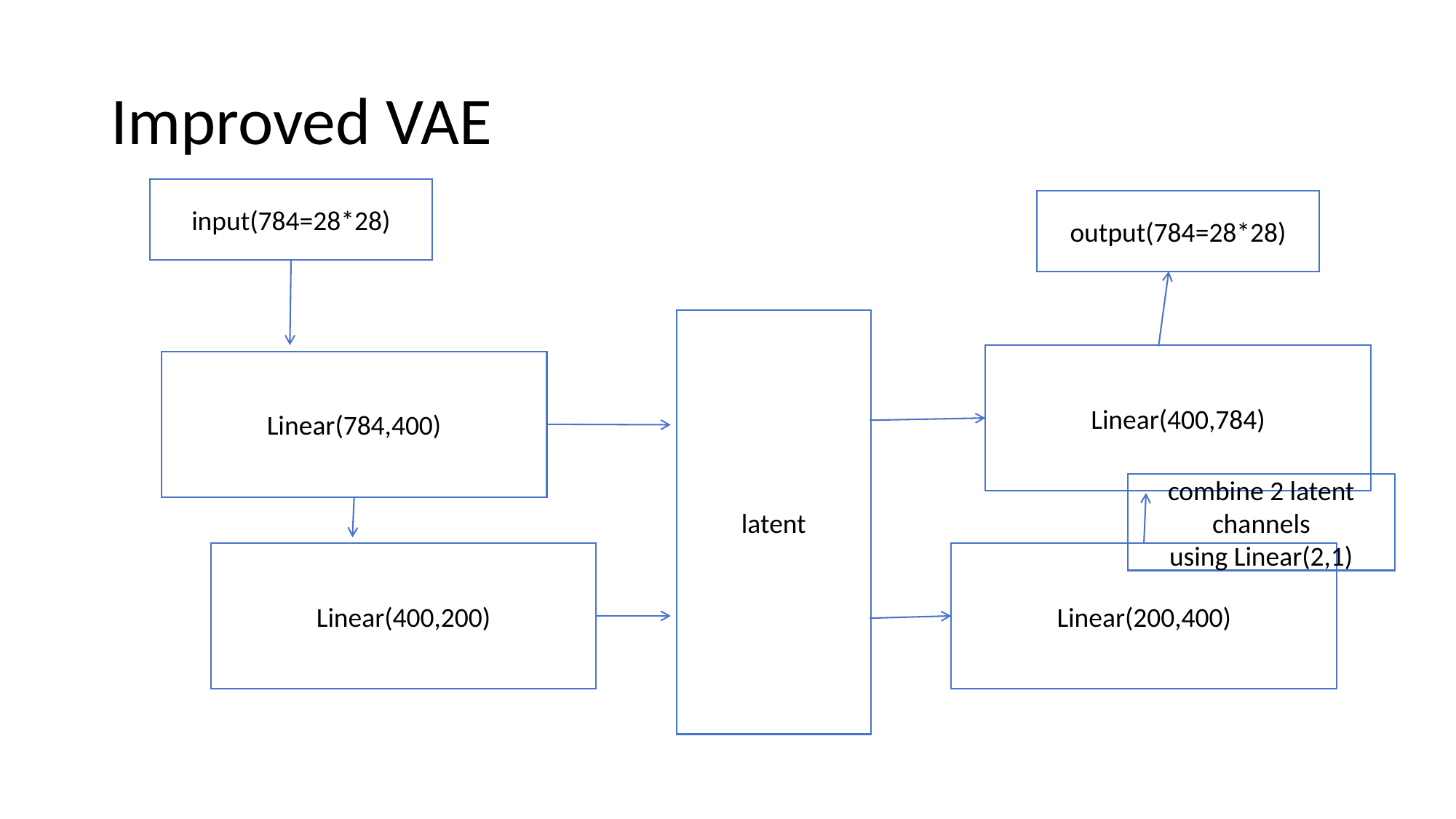

# Improved VAE
input(784=28*28)
output(784=28*28)
latent
Linear(400,784)
Linear(784,400)
combine 2 latent channels
using Linear(2,1)
Linear(400,200)
Linear(200,400)